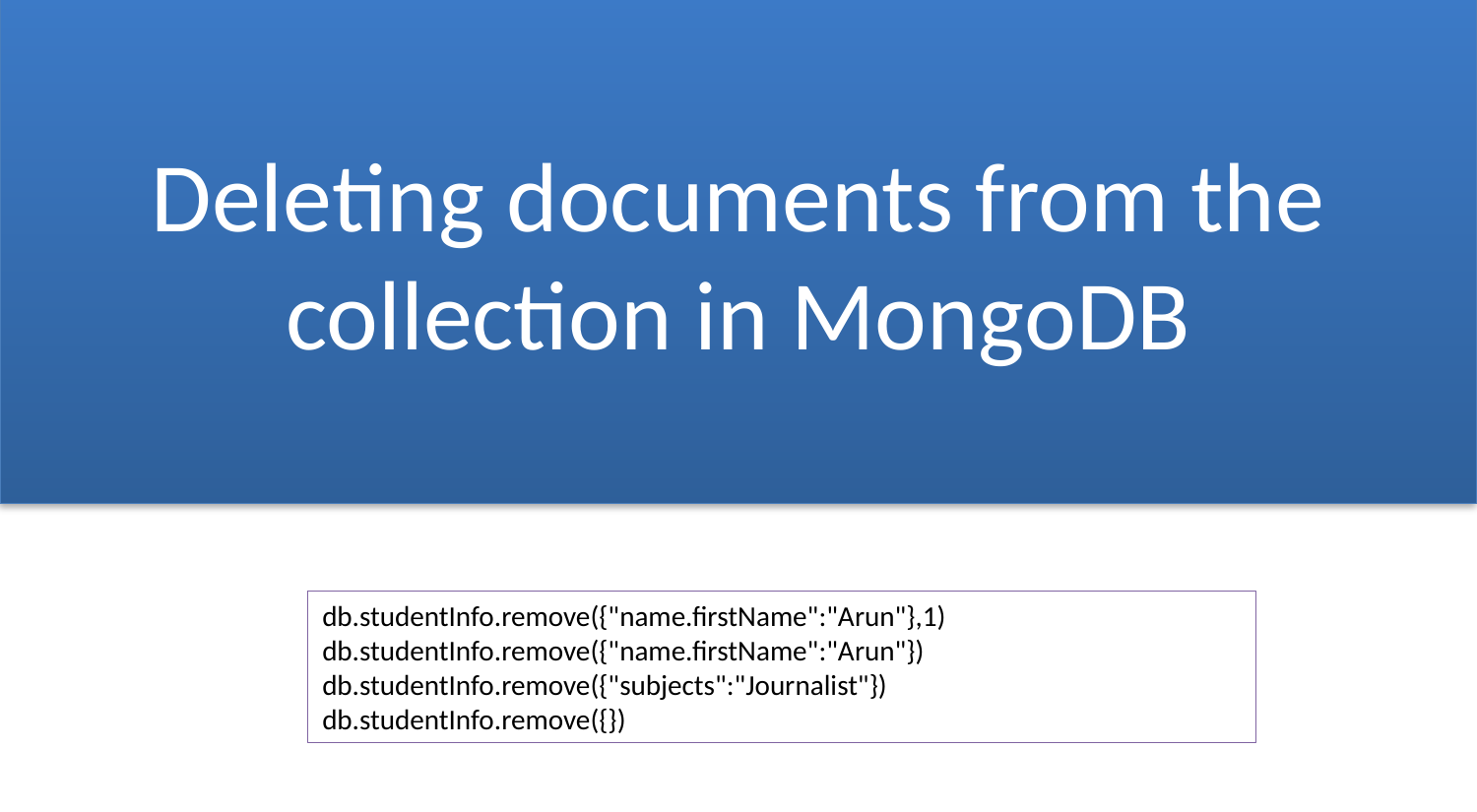

Deleting documents from the collection in MongoDB

db.studentInfo.remove({"name.firstName":"Arun"},1)
db.studentInfo.remove({"name.firstName":"Arun"})
db.studentInfo.remove({"subjects":"Journalist"})
db.studentInfo.remove({})